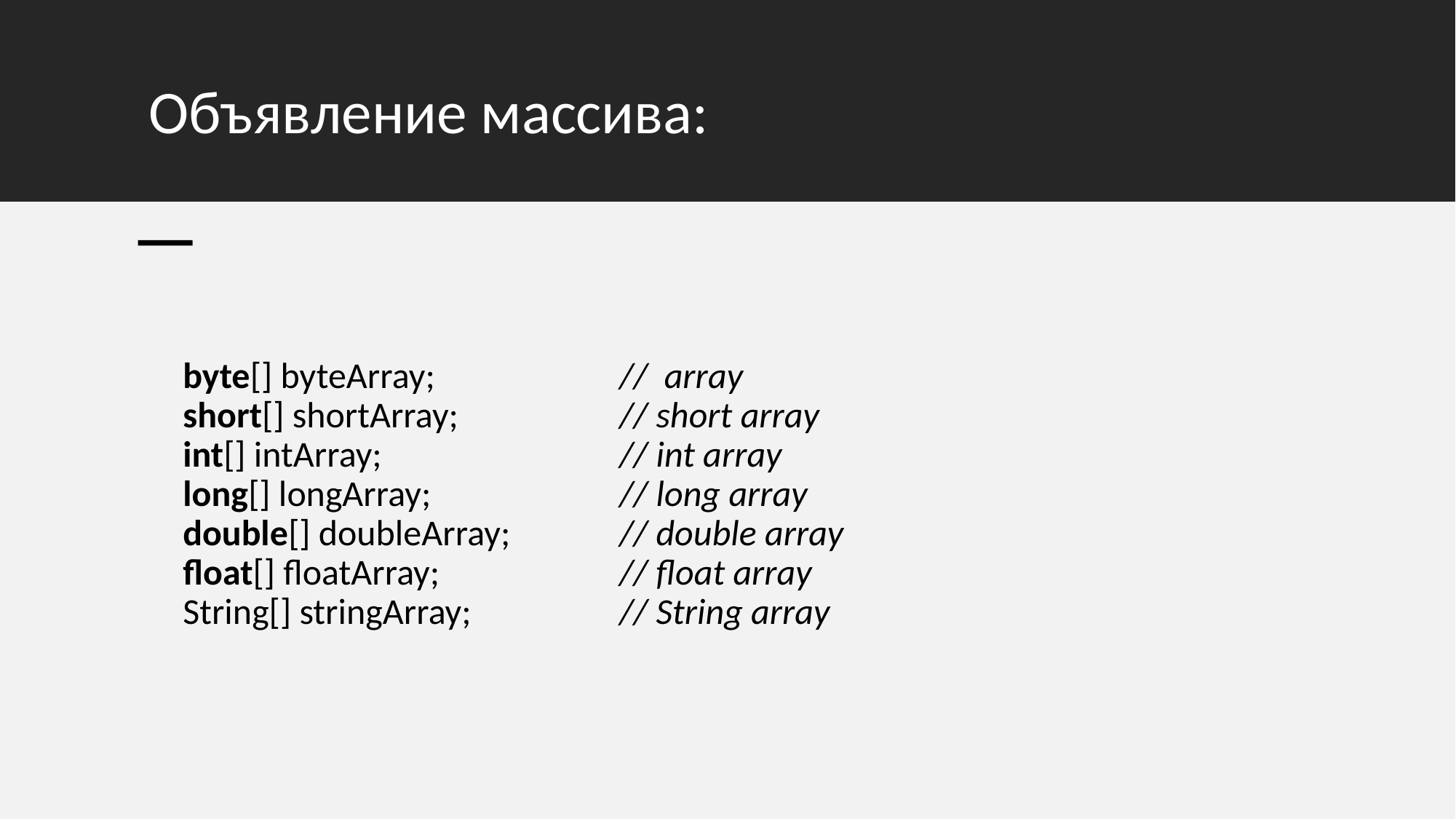

# Объявление массива:

byte[] byteArray;       		//  array
short[] shortArray;     		// short array
int[] intArray;         		// int array
long[] longArray;       		// long array
double[] doubleArray;   	// double array
float[] floatArray;     		// float array
String[] stringArray;   		// String array